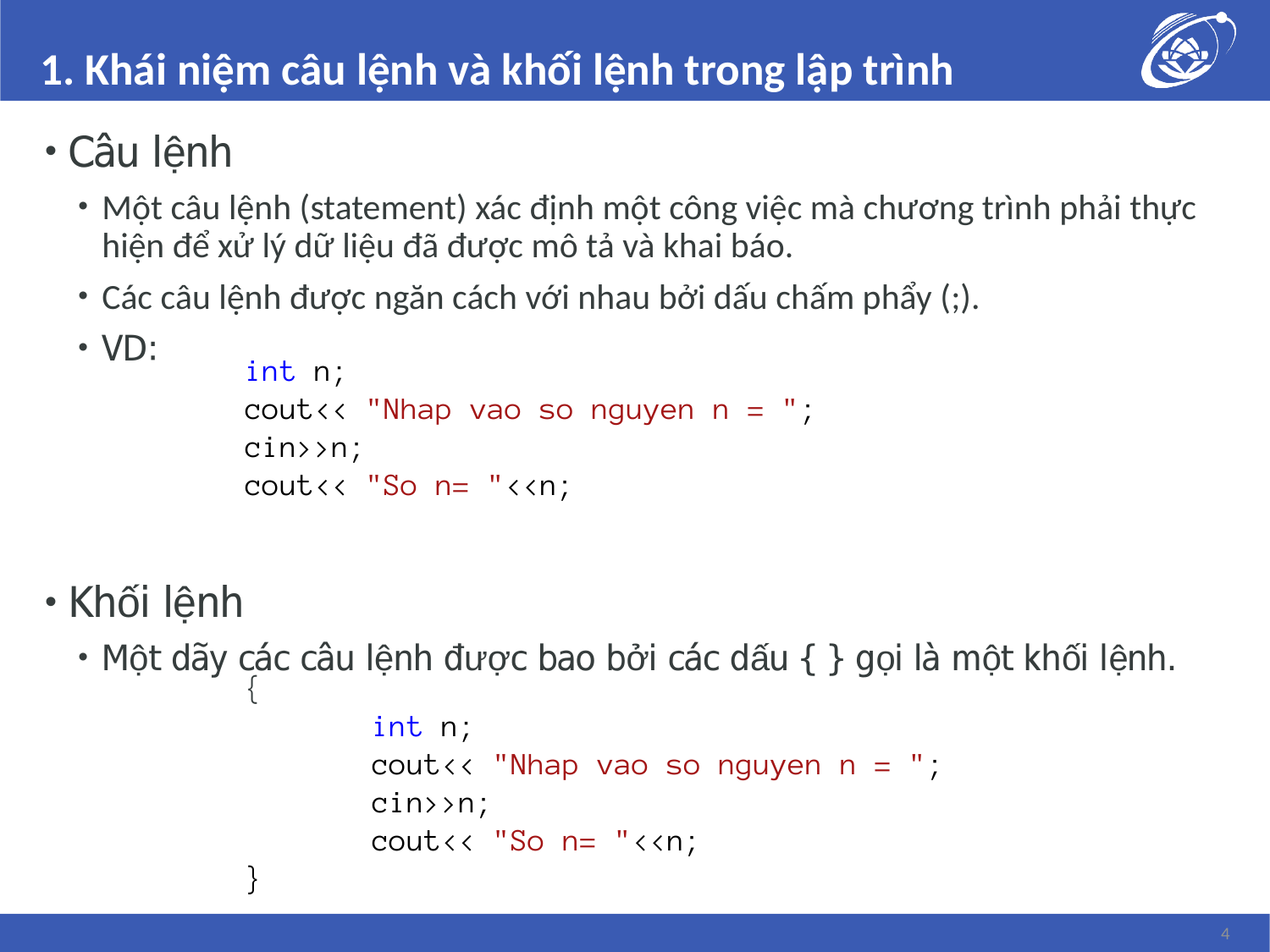

# 1. Khái niệm câu lệnh và khối lệnh trong lập trình
Câu lệnh
Một câu lệnh (statement) xác định một công việc mà chương trình phải thực hiện để xử lý dữ liệu đã được mô tả và khai báo.
Các câu lệnh được ngăn cách với nhau bởi dấu chấm phẩy (;).
VD:

Khối lệnh
Một dãy các câu lệnh được bao bởi các dấu { } gọi là một khối lệnh.
int n;
cout<< "Nhap vao so nguyen n = ";
cin>>n;
cout<< "So n= "<<n;
{
	int n;
	cout<< "Nhap vao so nguyen n = ";
	cin>>n;
	cout<< "So n= "<<n;
}
4